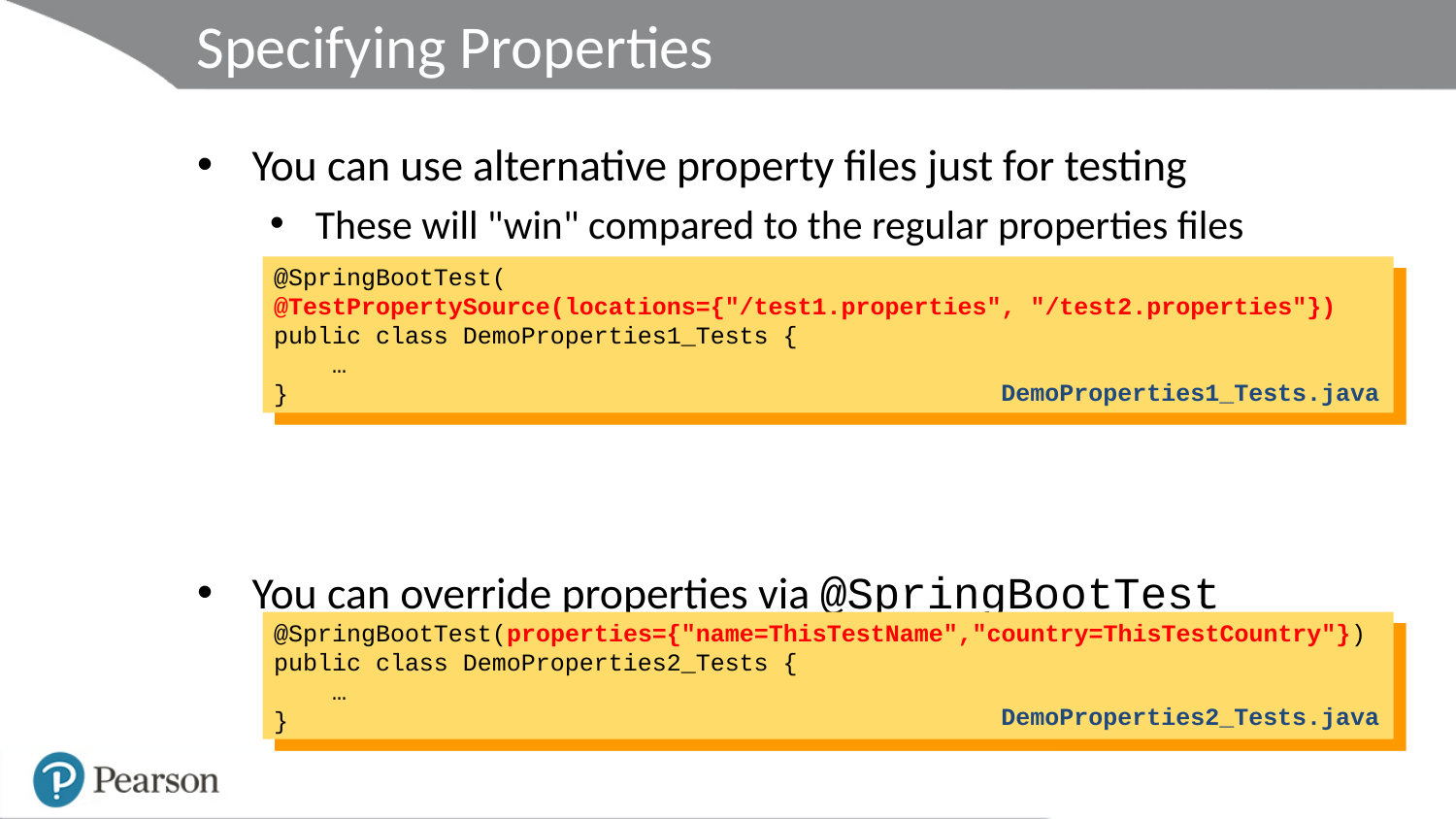

# Specifying Properties
You can use alternative property files just for testing
These will "win" compared to the regular properties files

You can override properties via @SpringBootTest
These will always "win" compared to any other properties

@SpringBootTest(
@TestPropertySource(locations={"/test1.properties", "/test2.properties"})
public class DemoProperties1_Tests {
    …
}
DemoProperties1_Tests.java
@SpringBootTest(properties={"name=ThisTestName","country=ThisTestCountry"})
public class DemoProperties2_Tests {
    …
}
DemoProperties2_Tests.java